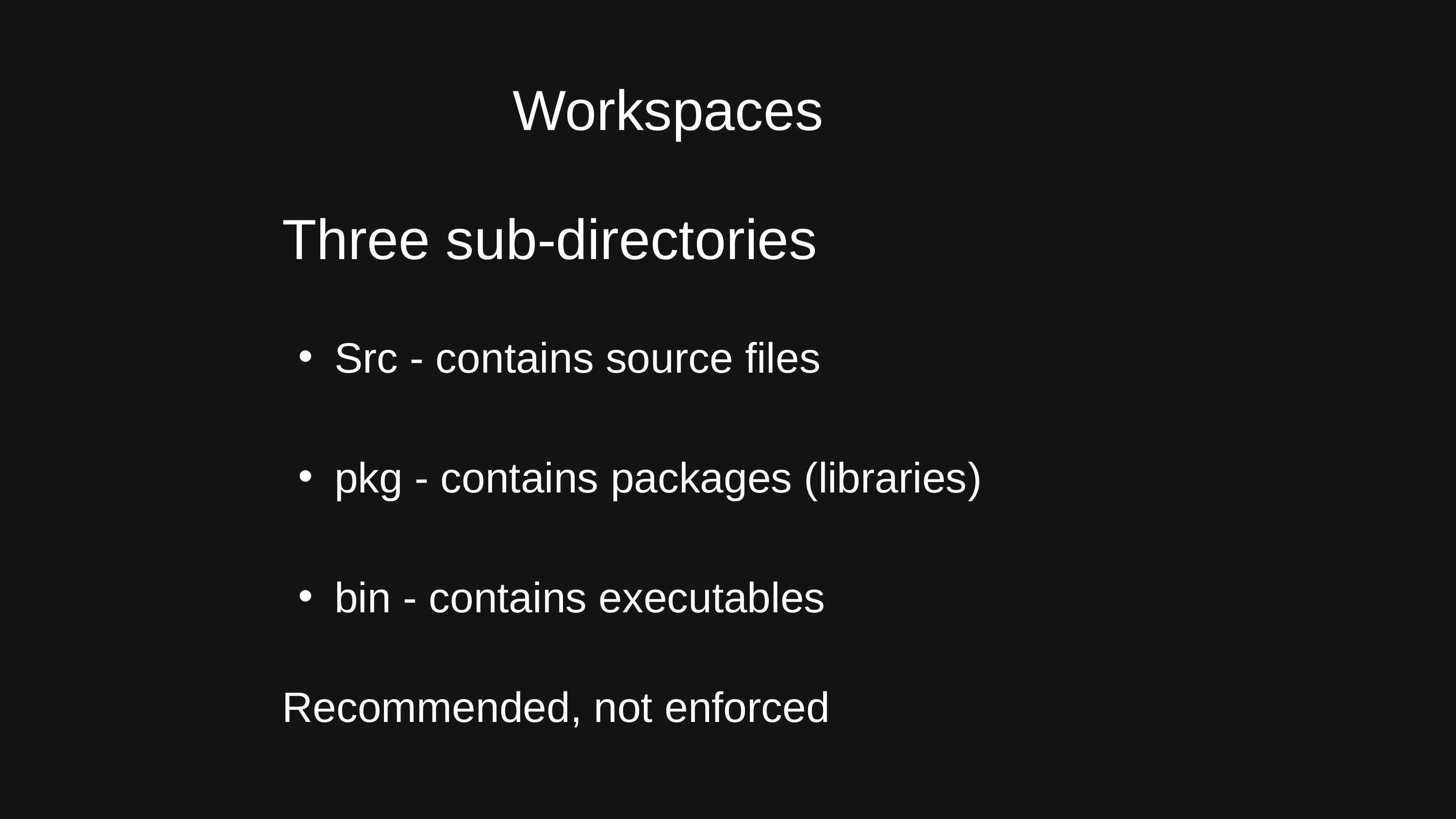

Workspaces
Three sub-directories
Src - contains source files

pkg - contains packages (libraries)

bin - contains executables
Recommended, not enforced